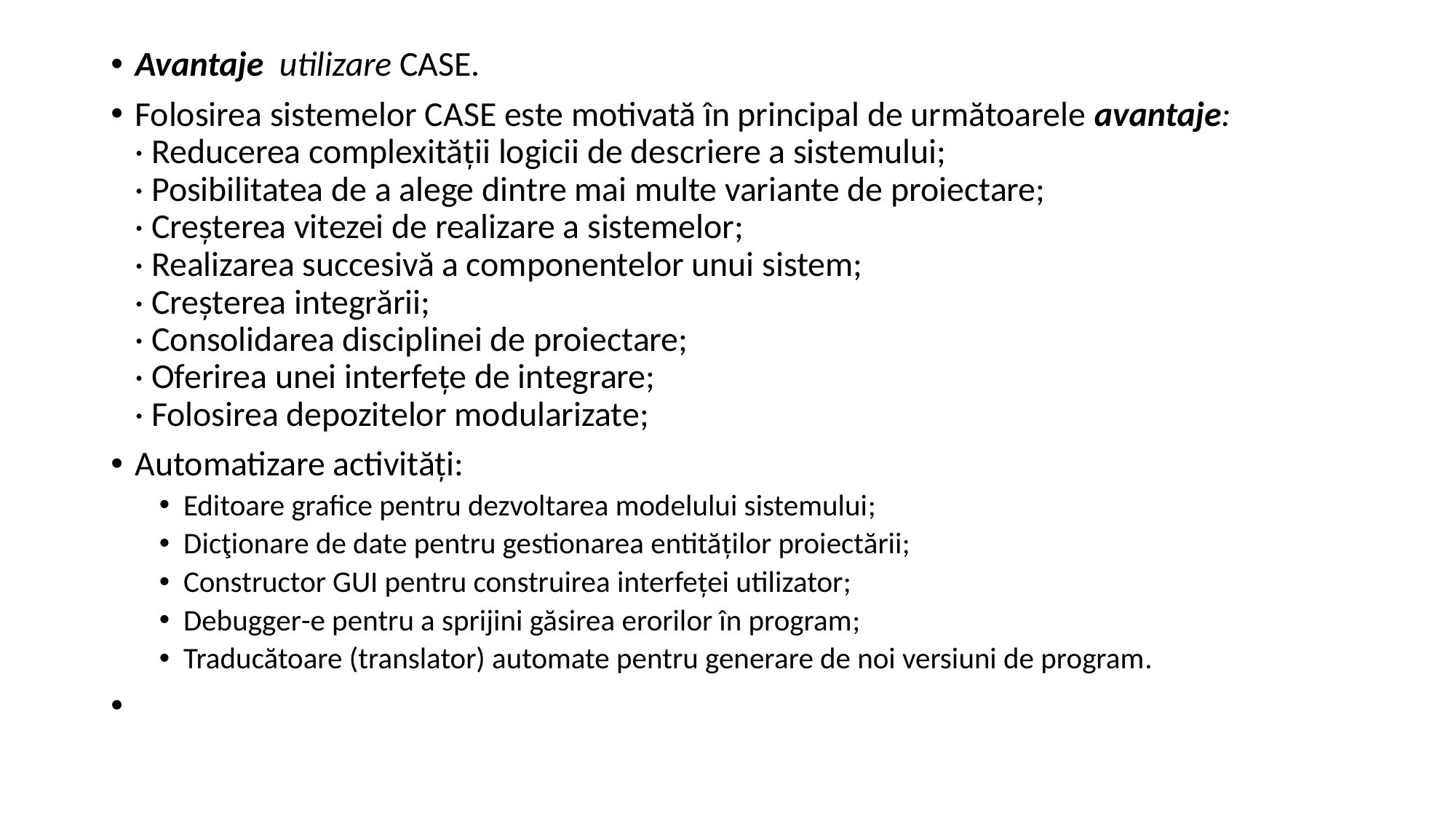

Avantaje  utilizare CASE.
Folosirea sistemelor CASE este motivată în principal de următoarele avantaje:
· Reducerea complexităţii logicii de descriere a sistemului;
· Posibilitatea de a alege dintre mai multe variante de proiectare;
· Creşterea vitezei de realizare a sistemelor;
· Realizarea succesivă a componentelor unui sistem;
· Creşterea integrării;
· Consolidarea disciplinei de proiectare;
· Oferirea unei interfeţe de integrare;
· Folosirea depozitelor modularizate;
Automatizare activităţi:
Editoare grafice pentru dezvoltarea modelului sistemului;
Dicţionare de date pentru gestionarea entităţilor proiectării;
Constructor GUI pentru construirea interfeţei utilizator;
Debugger-e pentru a sprijini găsirea erorilor în program;
Traducătoare (translator) automate pentru generare de noi versiuni de program.